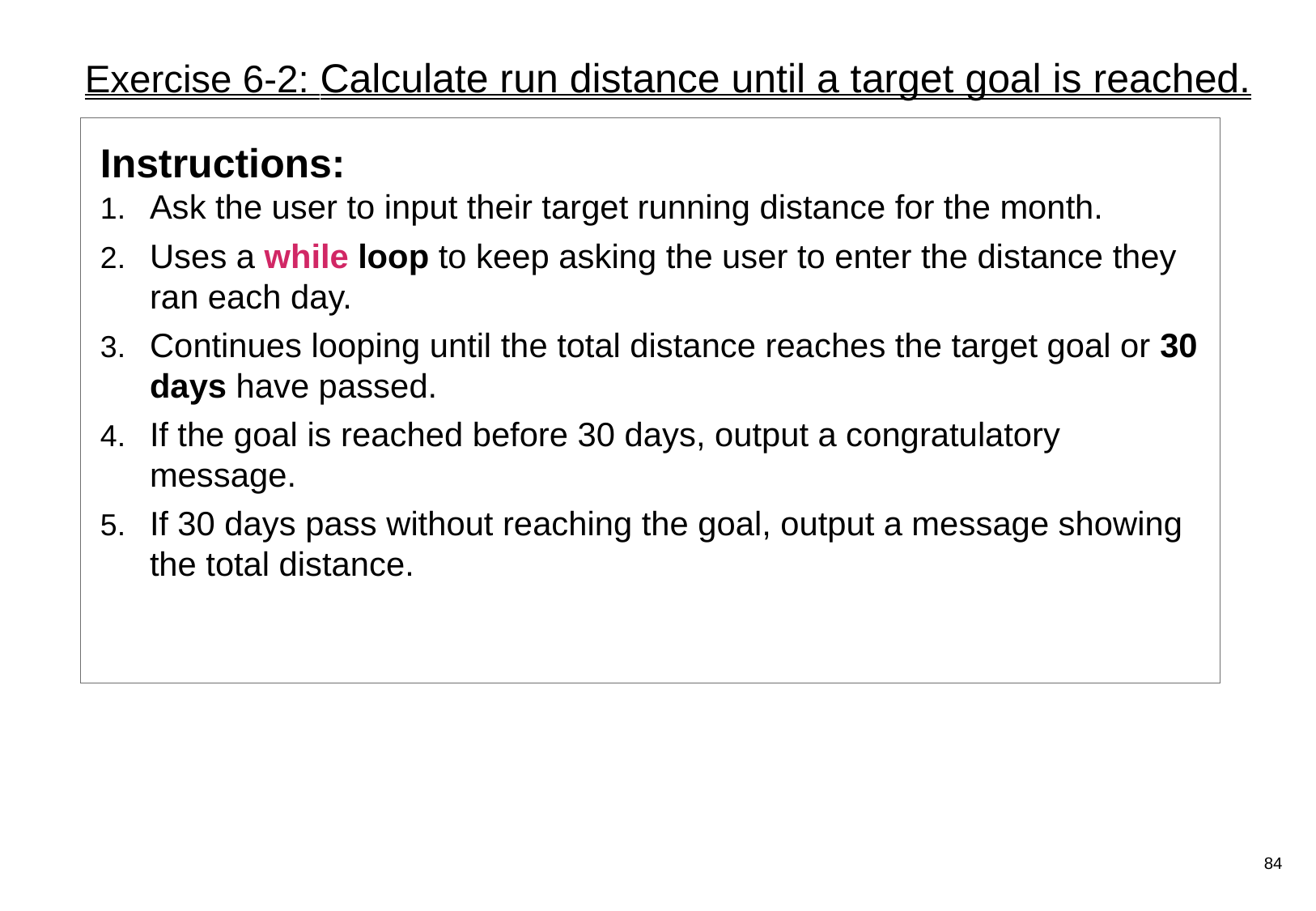

# Exercise 6-2: Calculate run distance until a target goal is reached.
Instructions:
Ask the user to input their target running distance for the month.
Uses a while loop to keep asking the user to enter the distance they ran each day.
Continues looping until the total distance reaches the target goal or 30 days have passed.
If the goal is reached before 30 days, output a congratulatory message.
If 30 days pass without reaching the goal, output a message showing the total distance.
84